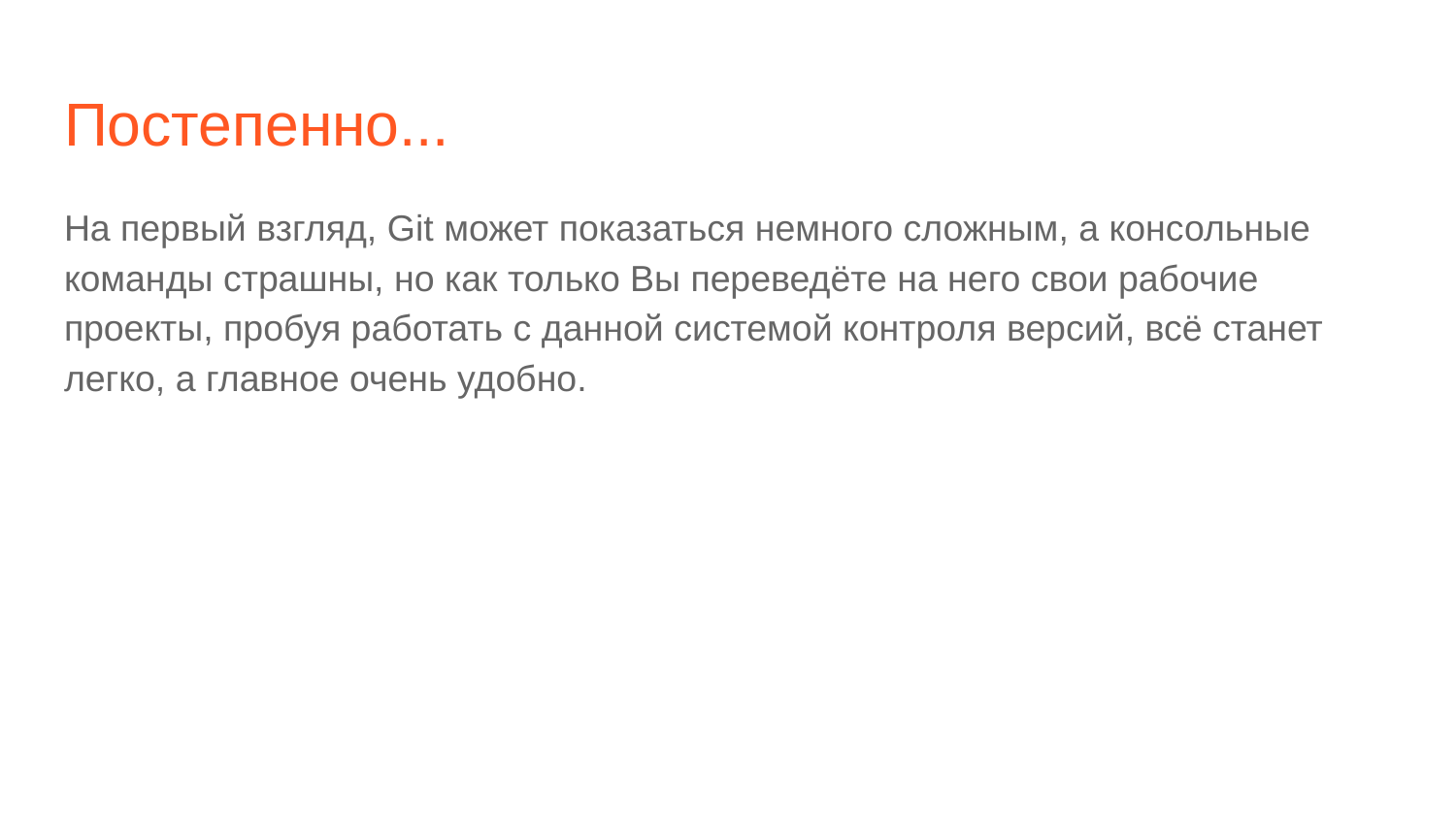

# Постепенно...
На первый взгляд, Git может показаться немного сложным, а консольные команды страшны, но как только Вы переведёте на него свои рабочие проекты, пробуя работать с данной системой контроля версий, всё станет легко, а главное очень удобно.